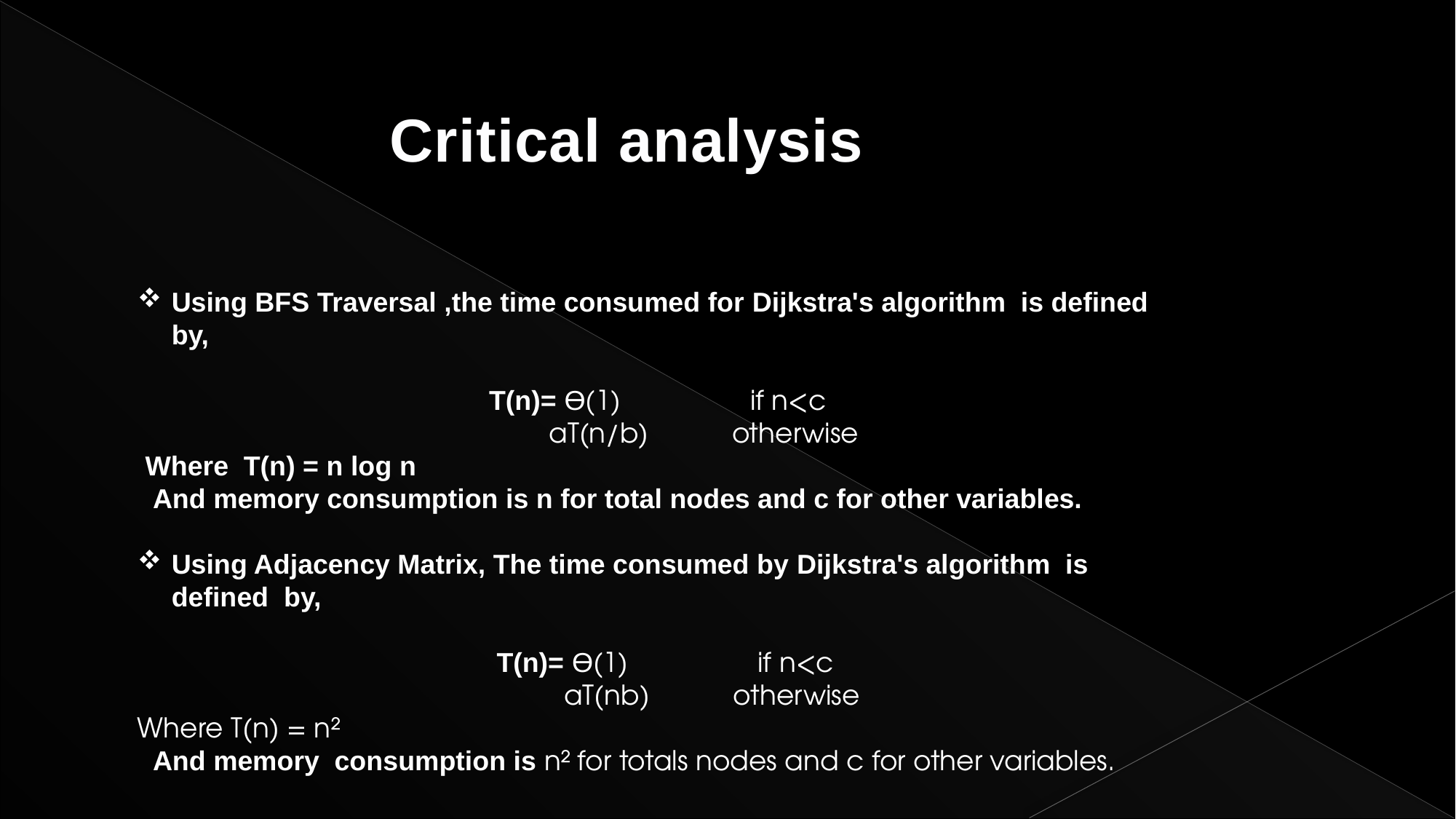

Critical analysis

Using BFS Traversal ,the time consumed for Dijkstra's algorithm  is defined by,

                                              T(n)= Ɵ(1)                 if n<c
			           aT(n/b)           otherwise
 Where  T(n) = n log n
  And memory consumption is n for total nodes and c for other variables.

Using Adjacency Matrix, The time consumed by Dijkstra's algorithm  is defined  by,

                                               T(n)= Ɵ(1)                 if n<c
			             aT(nb)           otherwise
Where T(n) = n²
  And memory  consumption is n² for totals nodes and c for other variables.